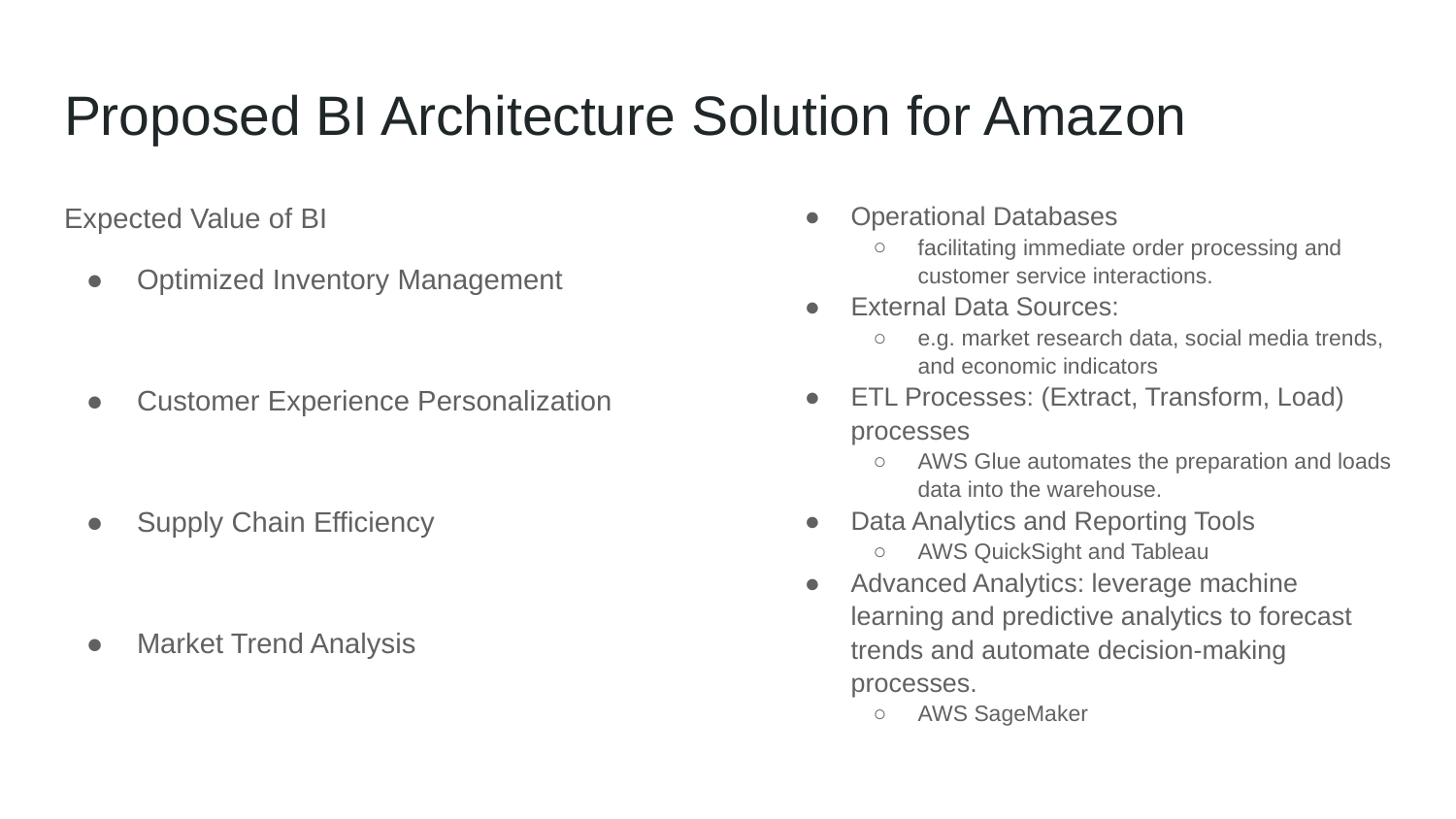

# Proposed BI Architecture Solution for Amazon
Expected Value of BI
Optimized Inventory Management

Customer Experience Personalization

Supply Chain Efficiency

Market Trend Analysis
Operational Databases
facilitating immediate order processing and customer service interactions.
External Data Sources:
e.g. market research data, social media trends, and economic indicators
ETL Processes: (Extract, Transform, Load) processes
AWS Glue automates the preparation and loads data into the warehouse.
Data Analytics and Reporting Tools
AWS QuickSight and Tableau
Advanced Analytics: leverage machine learning and predictive analytics to forecast trends and automate decision-making processes.
AWS SageMaker